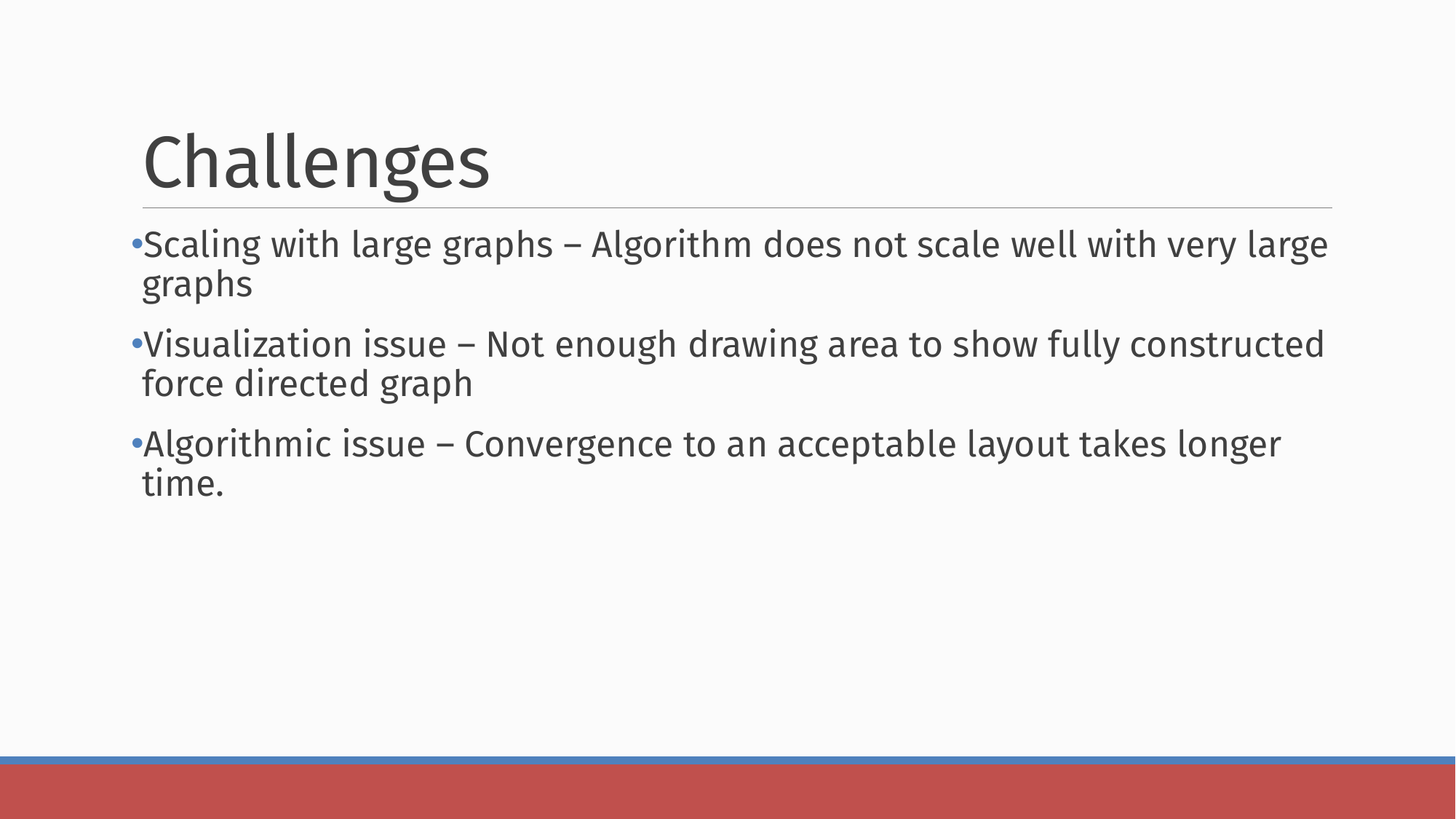

# Challenges
Scaling with large graphs – Algorithm does not scale well with very large graphs
Visualization issue – Not enough drawing area to show fully constructed force directed graph
Algorithmic issue – Convergence to an acceptable layout takes longer time.